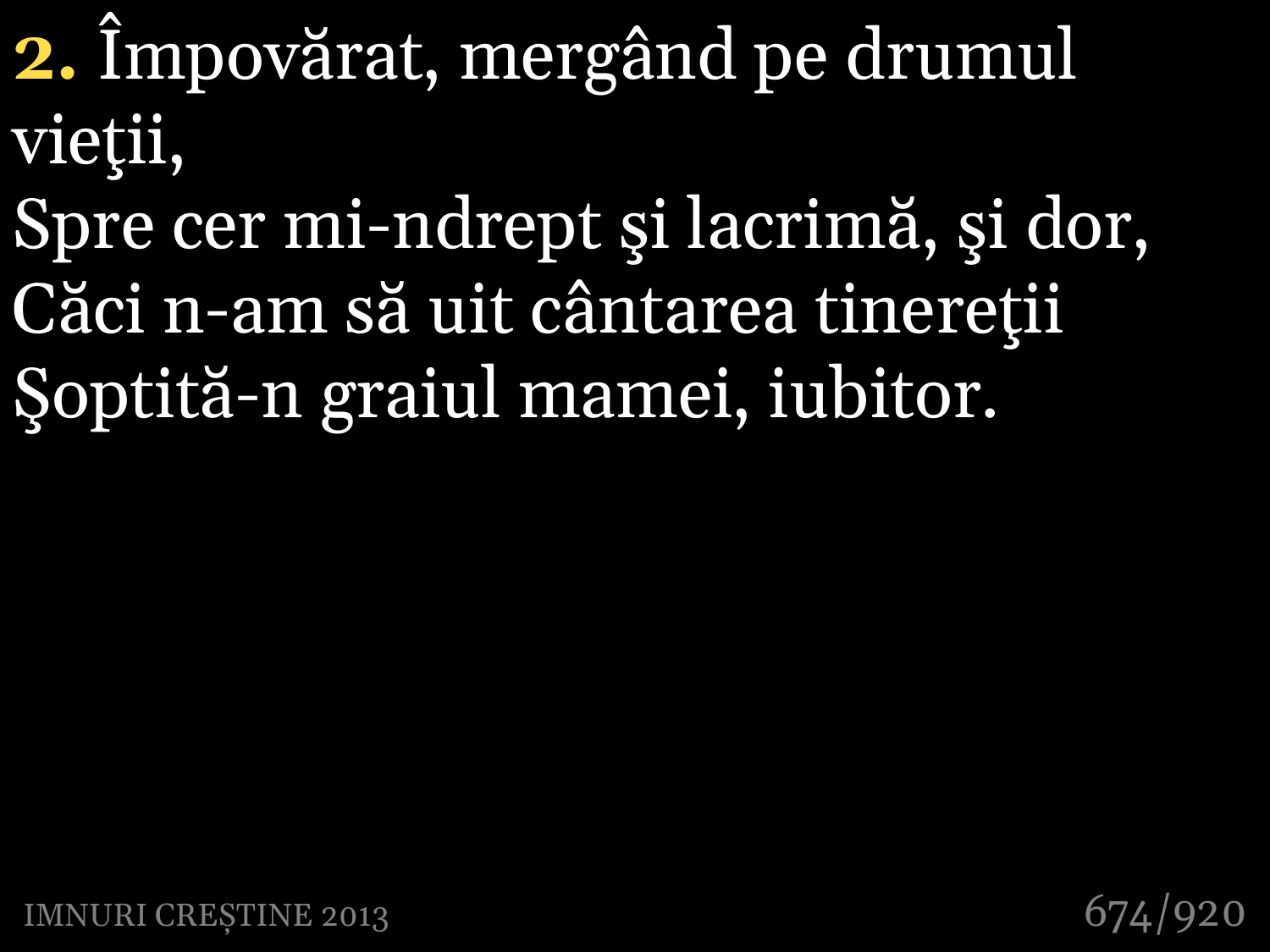

2. Împovărat, mergând pe drumul 	vieţii,
Spre cer mi-ndrept şi lacrimă, şi dor,
Căci n-am să uit cântarea tinereţii
Şoptită-n graiul mamei, iubitor.
674/920
IMNURI CREȘTINE 2013